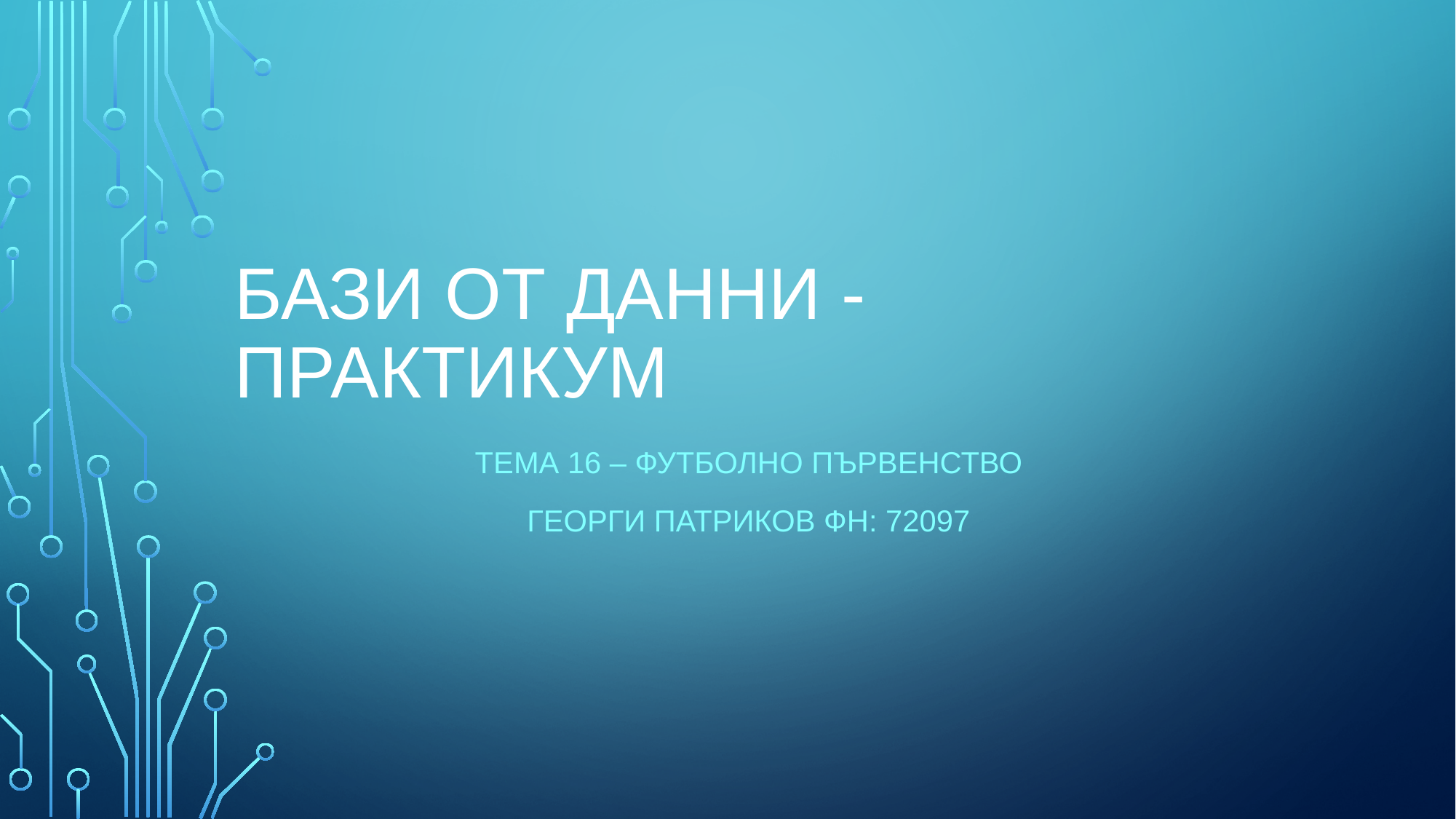

# Бази от данни - практикум
Тема 16 – Футболно първенство
Георги патриков фн: 72097